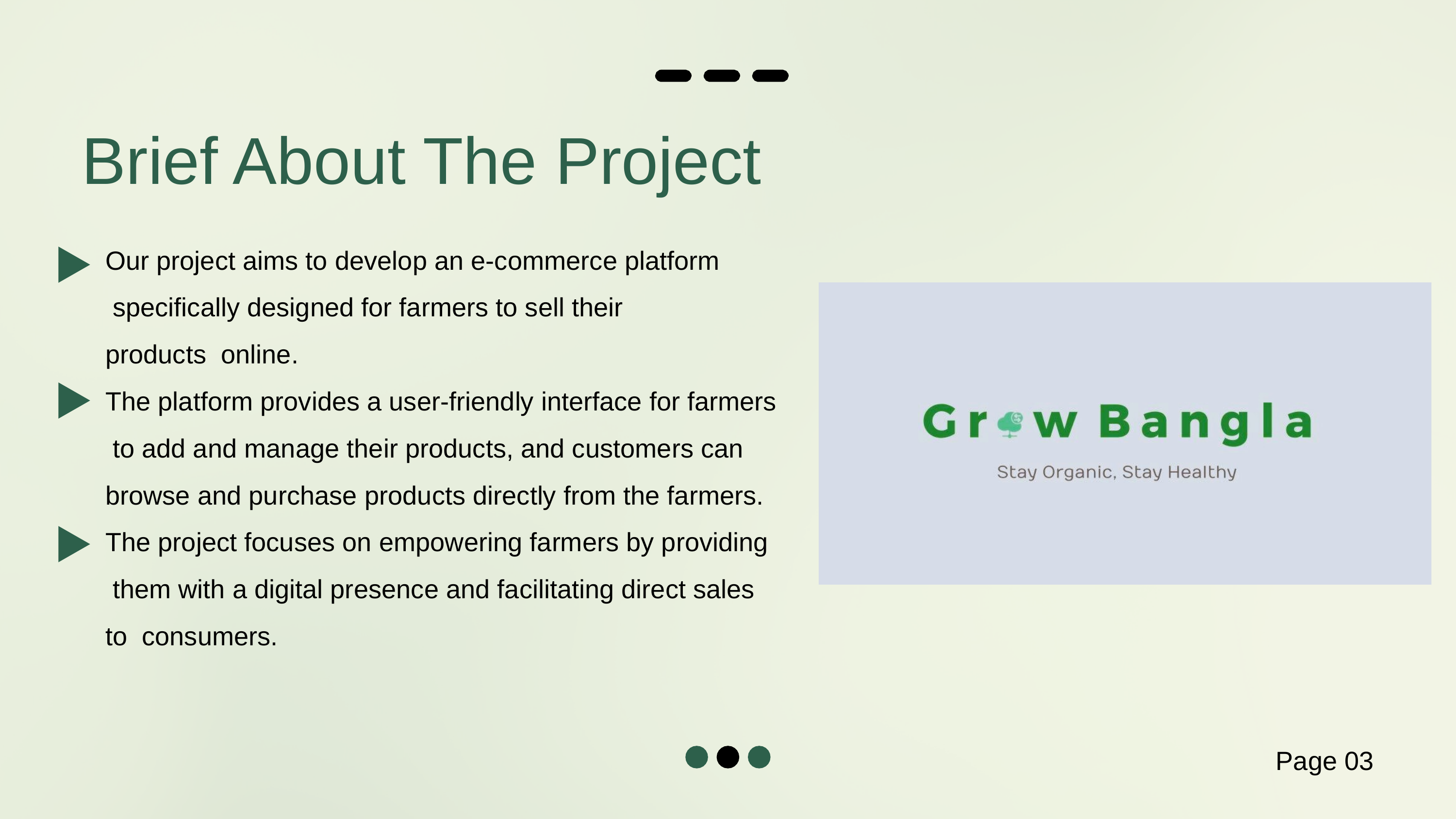

# Brief About The Project
Our project aims to develop an e-commerce platform  specifically designed for farmers to sell their products  online.
The platform provides a user-friendly interface for farmers  to add and manage their products, and customers can  browse and purchase products directly from the farmers.
The project focuses on empowering farmers by providing  them with a digital presence and facilitating direct sales to  consumers.

Page 03